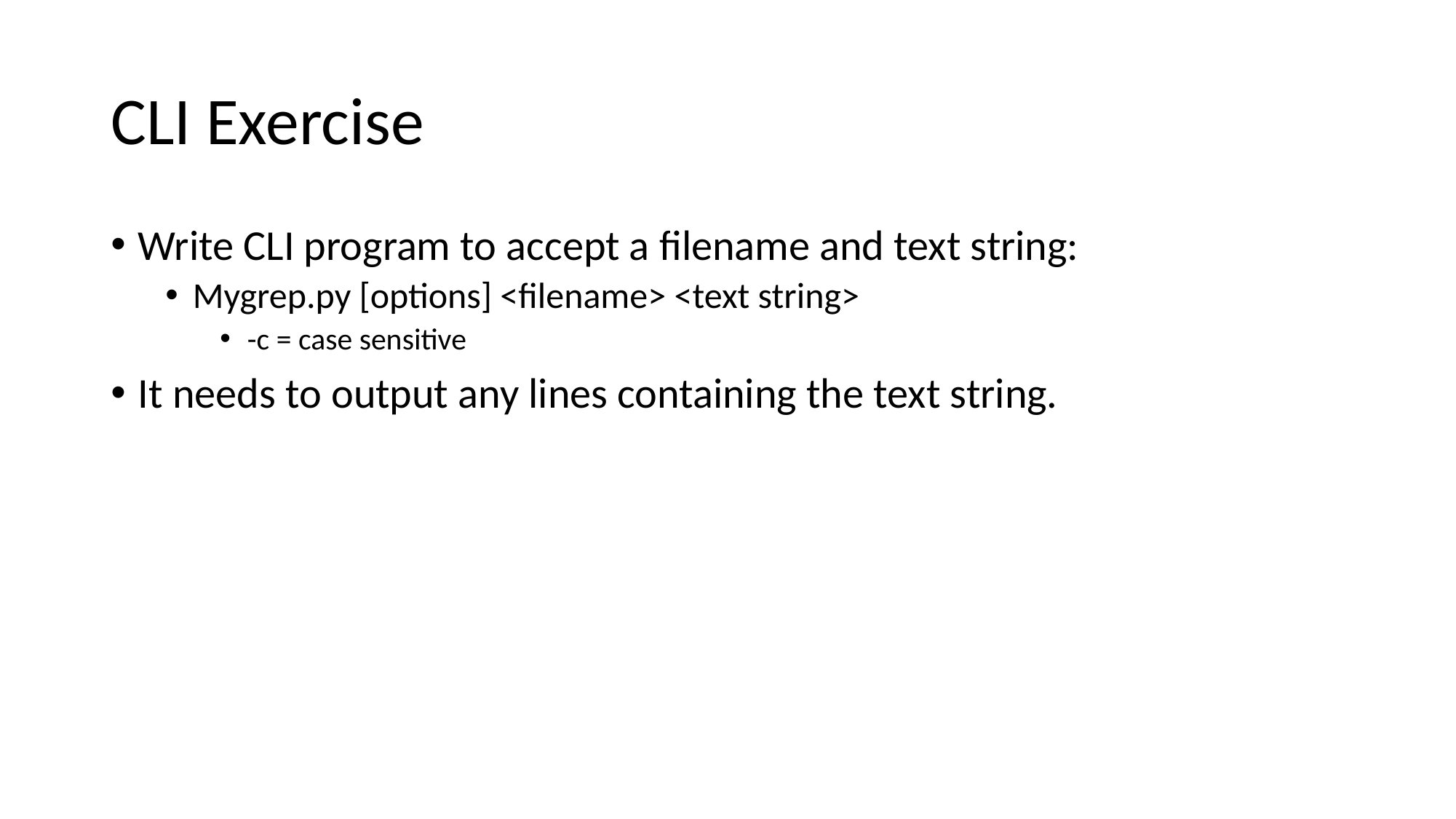

# CLI Exercise
Write CLI program to accept a filename and text string:
Mygrep.py [options] <filename> <text string>
-c = case sensitive
It needs to output any lines containing the text string.